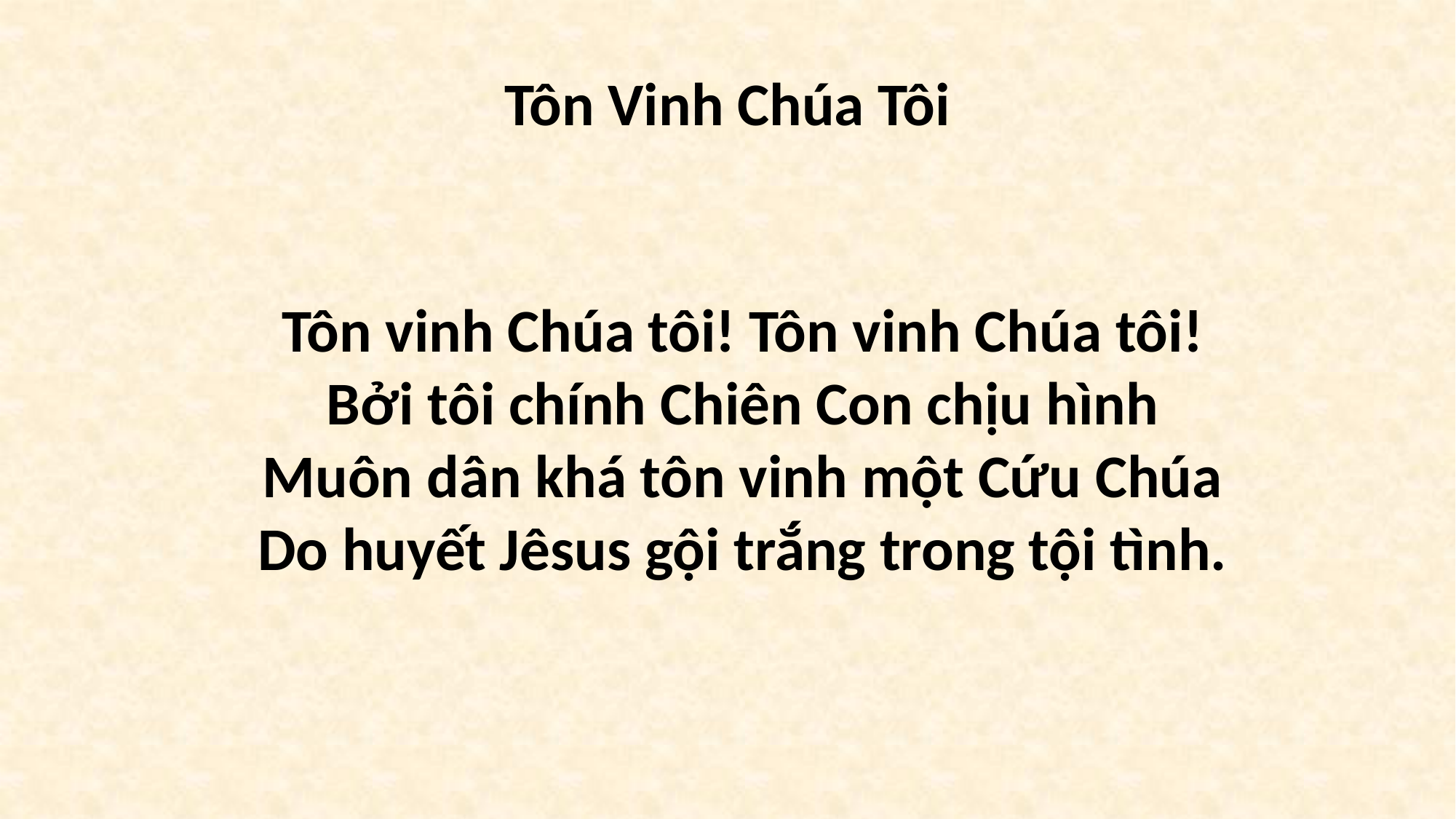

# Tôn Vinh Chúa Tôi
Tôn vinh Chúa tôi! Tôn vinh Chúa tôi!
Bởi tôi chính Chiên Con chịu hình
Muôn dân khá tôn vinh một Cứu Chúa
Do huyết Jêsus gội trắng trong tội tình.